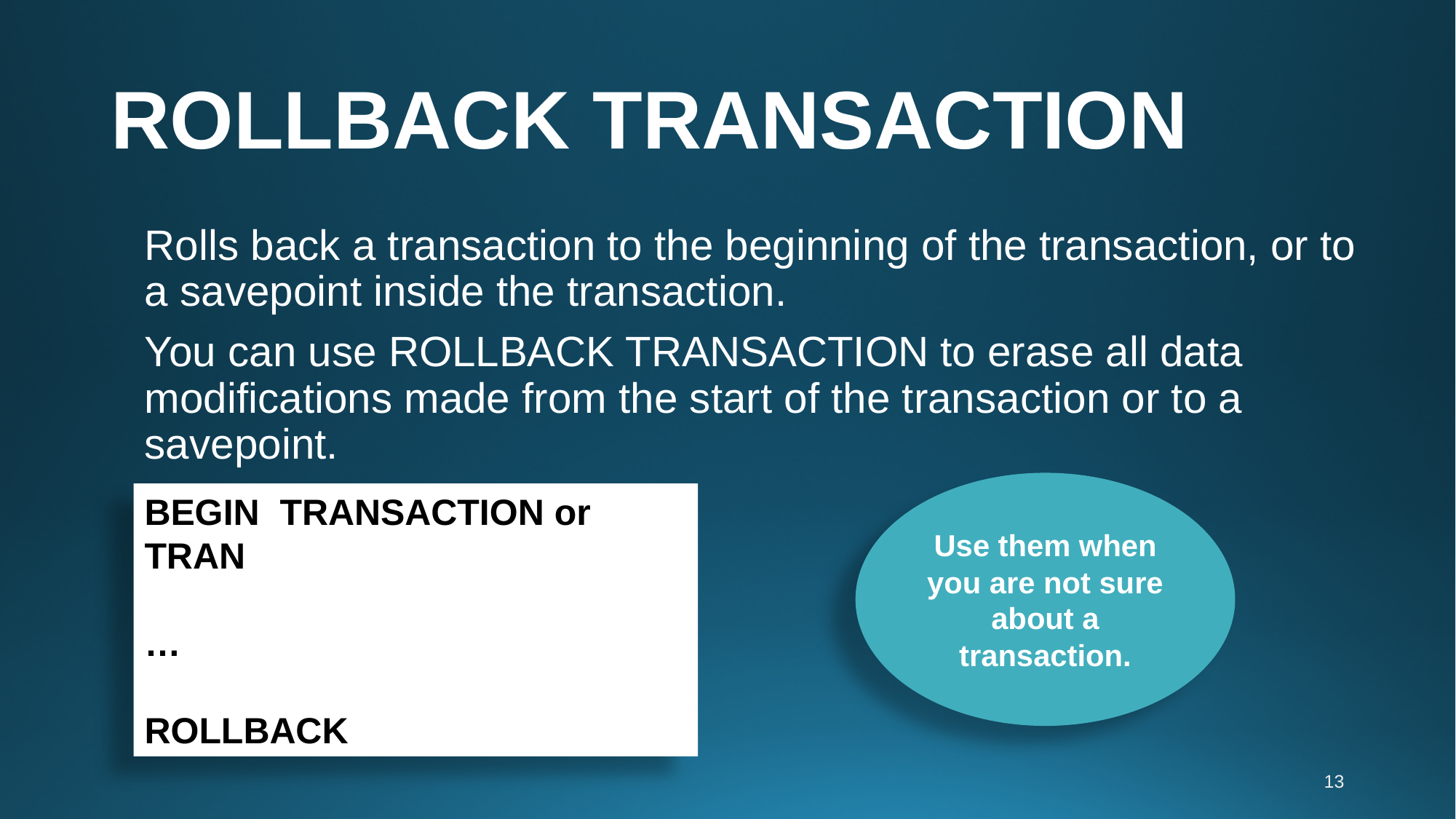

# ROLLBACK TRANSACTION
Rolls back a transaction to the beginning of the transaction, or to a savepoint inside the transaction.
You can use ROLLBACK TRANSACTION to erase all data modifications made from the start of the transaction or to a savepoint.
Use them when you are not sure about a transaction.
BEGIN  TRANSACTION or TRAN

…

ROLLBACK
13